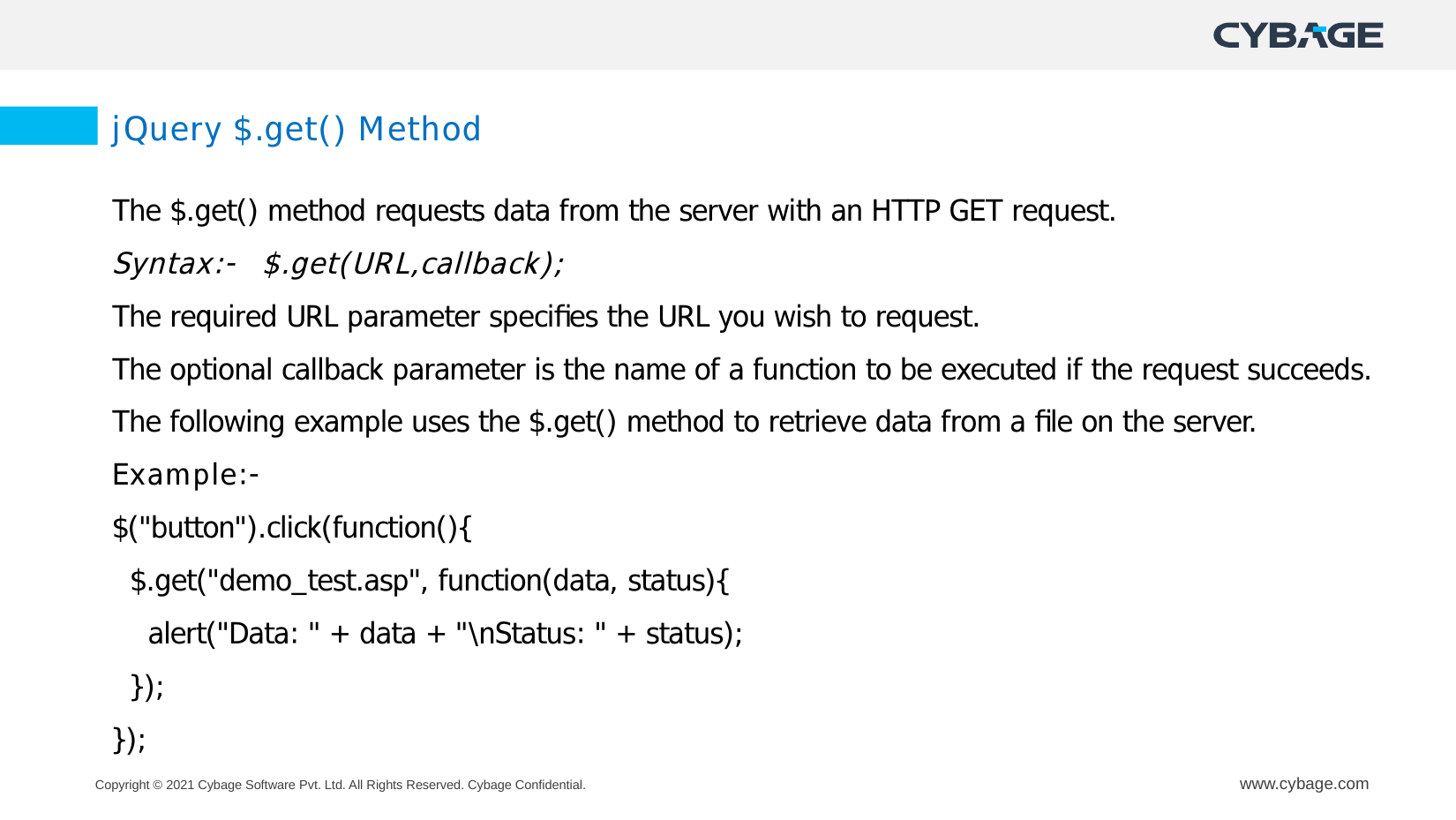

jQuery $.get() Method

The $.get() method requests data from the server with an HTTP GET request.
Syntax:-   $.get(URL,callback);
The required URL parameter specifies the URL you wish to request.
The optional callback parameter is the name of a function to be executed if the request succeeds.
The following example uses the $.get() method to retrieve data from a file on the server.
Example:-
$("button").click(function(){
  $.get("demo_test.asp", function(data, status){
    alert("Data: " + data + "\nStatus: " + status);
  });
});